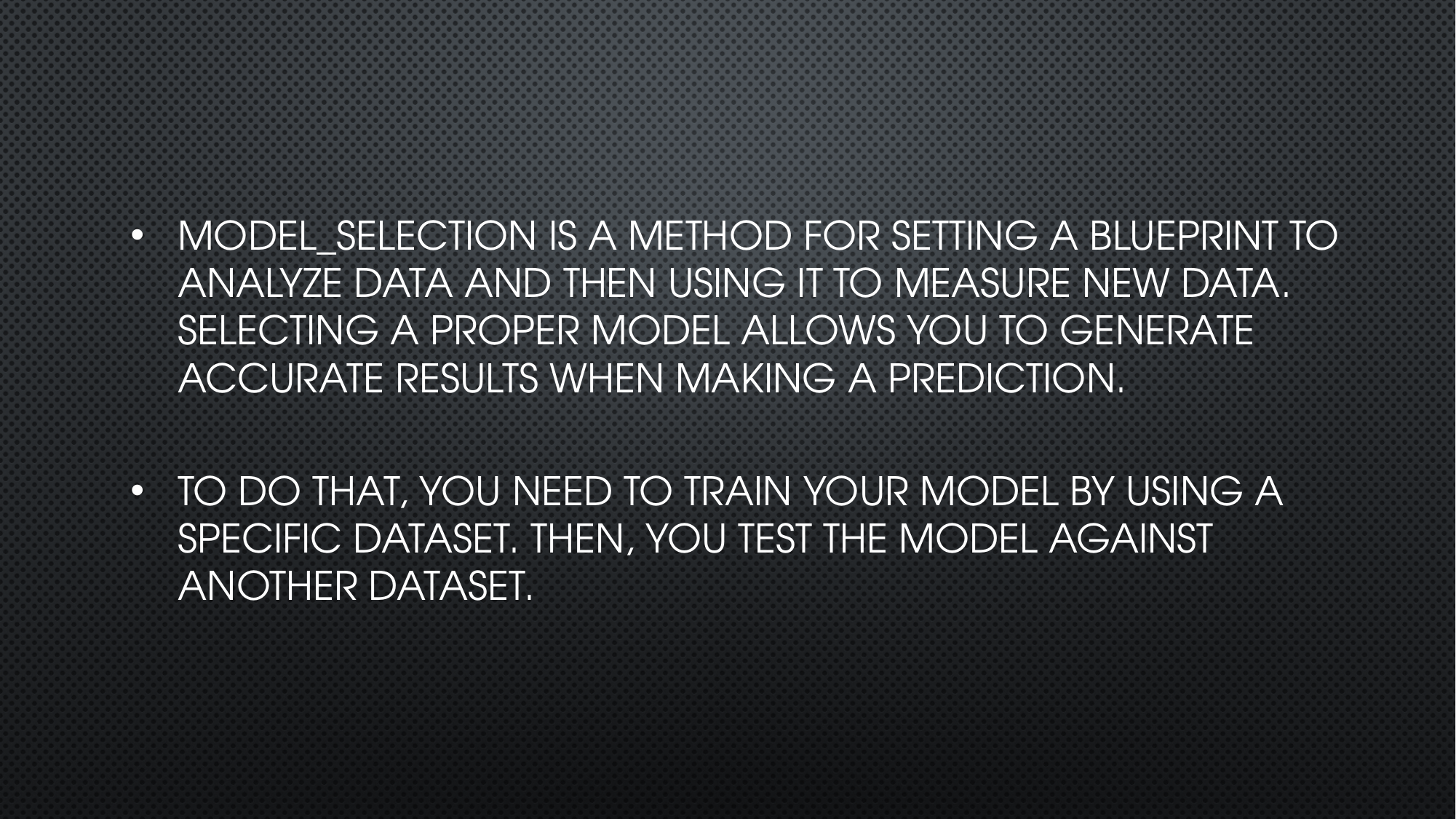

Model_selection is a method for setting a blueprint to analyze data and then using it to measure new data. Selecting a proper model allows you to generate accurate results when making a prediction.

To do that, you need to train your model by using a specific dataset. Then, you test the model against another dataset.
#